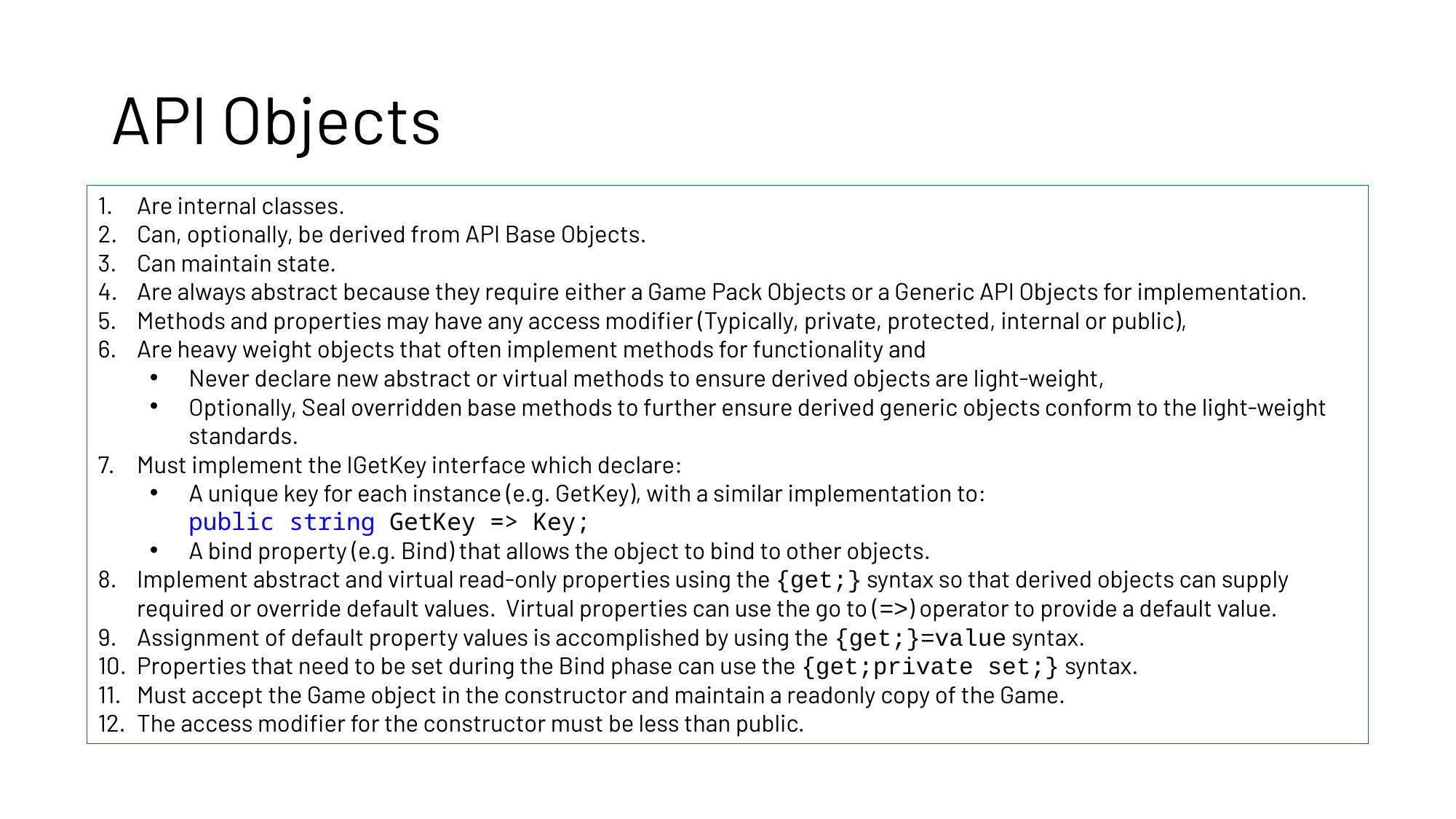

# API Objects
Are internal classes.
Can, optionally, be derived from API Base Objects.
Can maintain state.
Are always abstract because they require either a Game Pack Objects or a Generic API Objects for implementation.
Methods and properties may have any access modifier (Typically, private, protected, internal or public),
Are heavy weight objects that often implement methods for functionality and
Never declare new abstract or virtual methods to ensure derived objects are light-weight,
Optionally, Seal overridden base methods to further ensure derived generic objects conform to the light-weight standards.
Must implement the IGetKey interface which declare:
A unique key for each instance (e.g. GetKey), with a similar implementation to:
public string GetKey => Key;
A bind property (e.g. Bind) that allows the object to bind to other objects.
Implement abstract and virtual read-only properties using the {get;} syntax so that derived objects can supply required or override default values.  Virtual properties can use the go to (=>) operator to provide a default value.
Assignment of default property values is accomplished by using the {get;}=value syntax.
Properties that need to be set during the Bind phase can use the {get;private set;} syntax.
Must accept the Game object in the constructor and maintain a readonly copy of the Game.
The access modifier for the constructor must be less than public.